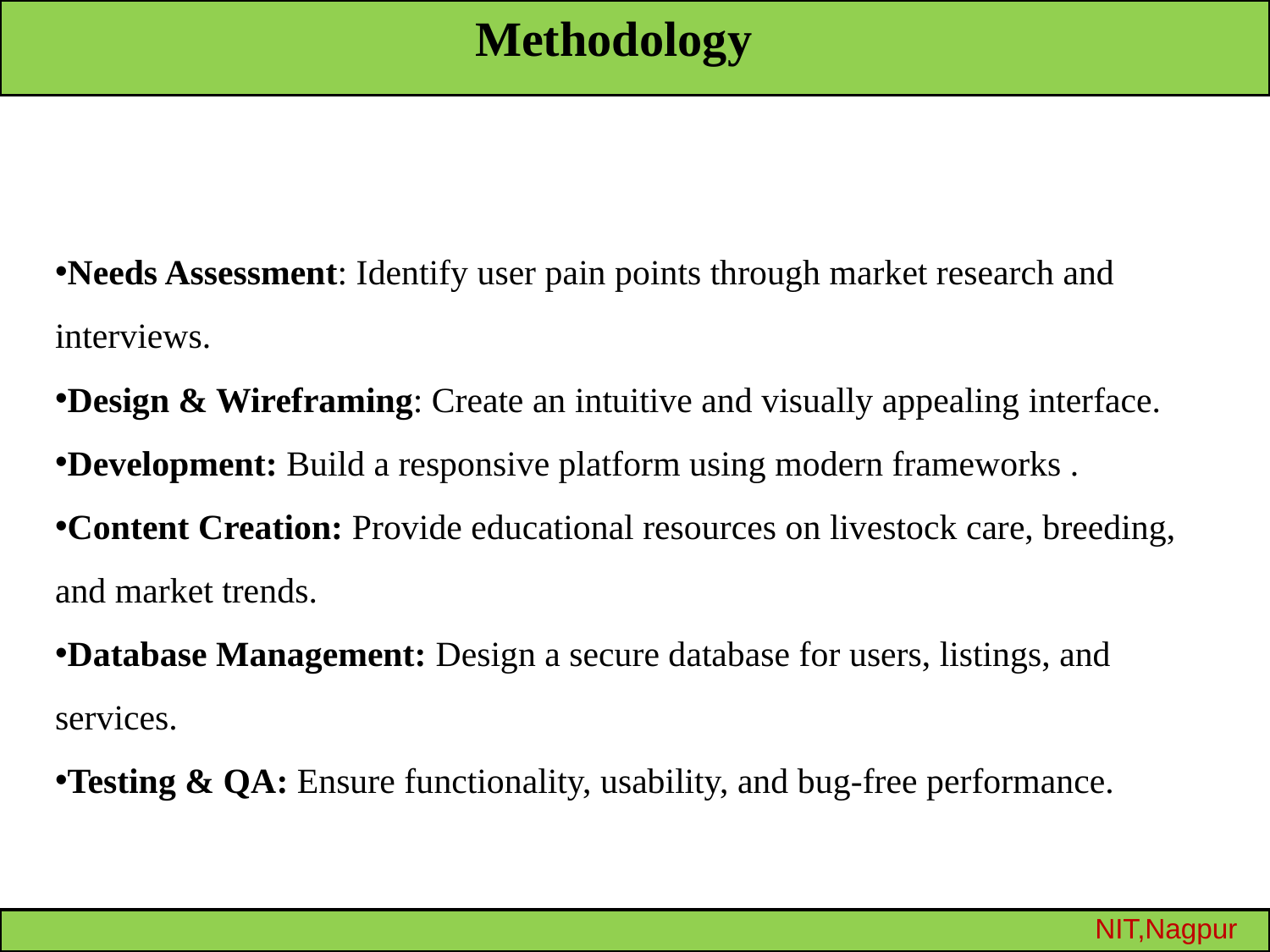

# Methodology

Needs Assessment: Identify user pain points through market research and interviews.
Design & Wireframing: Create an intuitive and visually appealing interface.
Development: Build a responsive platform using modern frameworks .
Content Creation: Provide educational resources on livestock care, breeding, and market trends.
Database Management: Design a secure database for users, listings, and services.
Testing & QA: Ensure functionality, usability, and bug-free performance.

      NIT,Nagpur